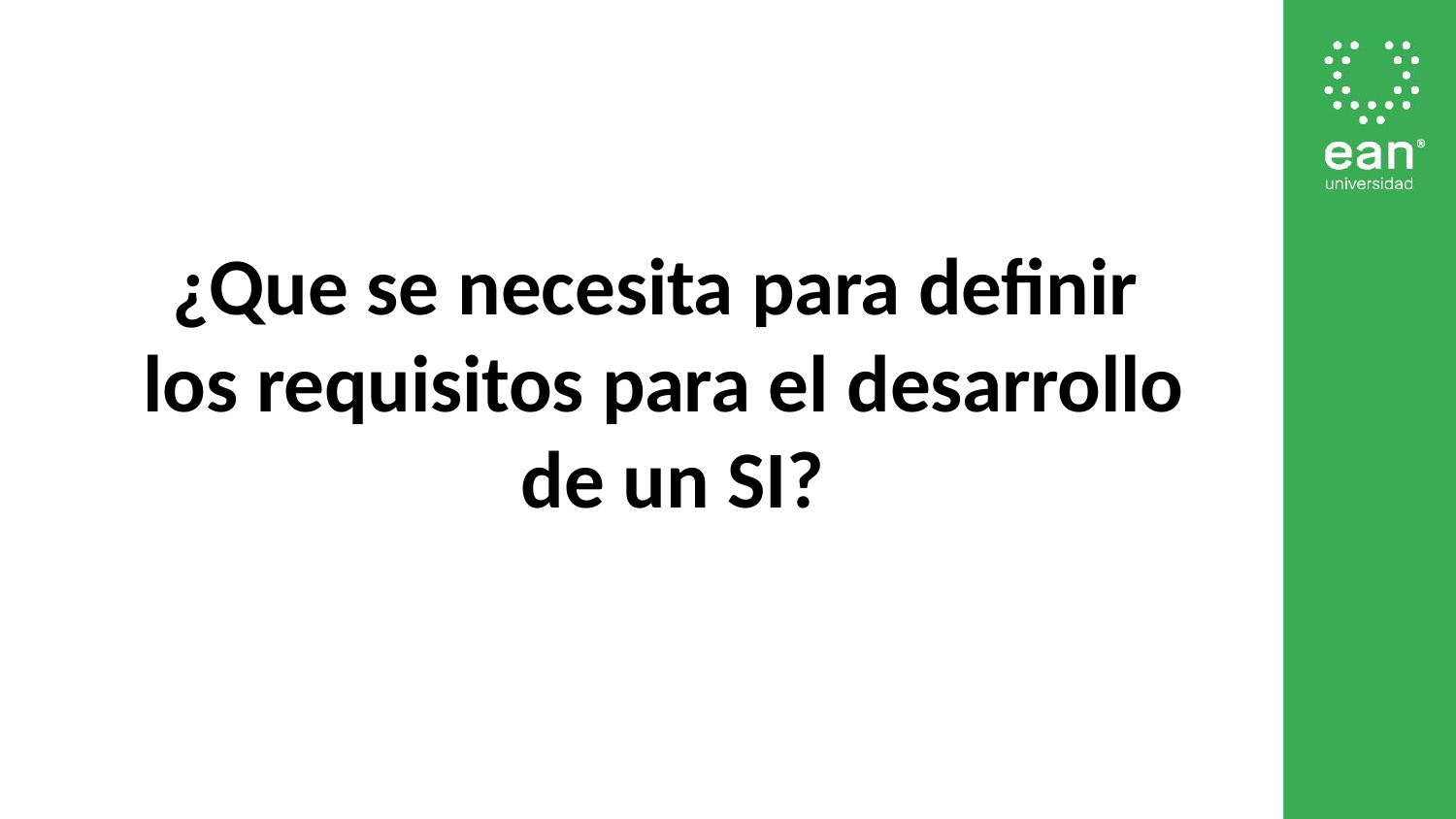

# ¿Que se necesita para definir  los requisitos para el desarrollo  de un SI?